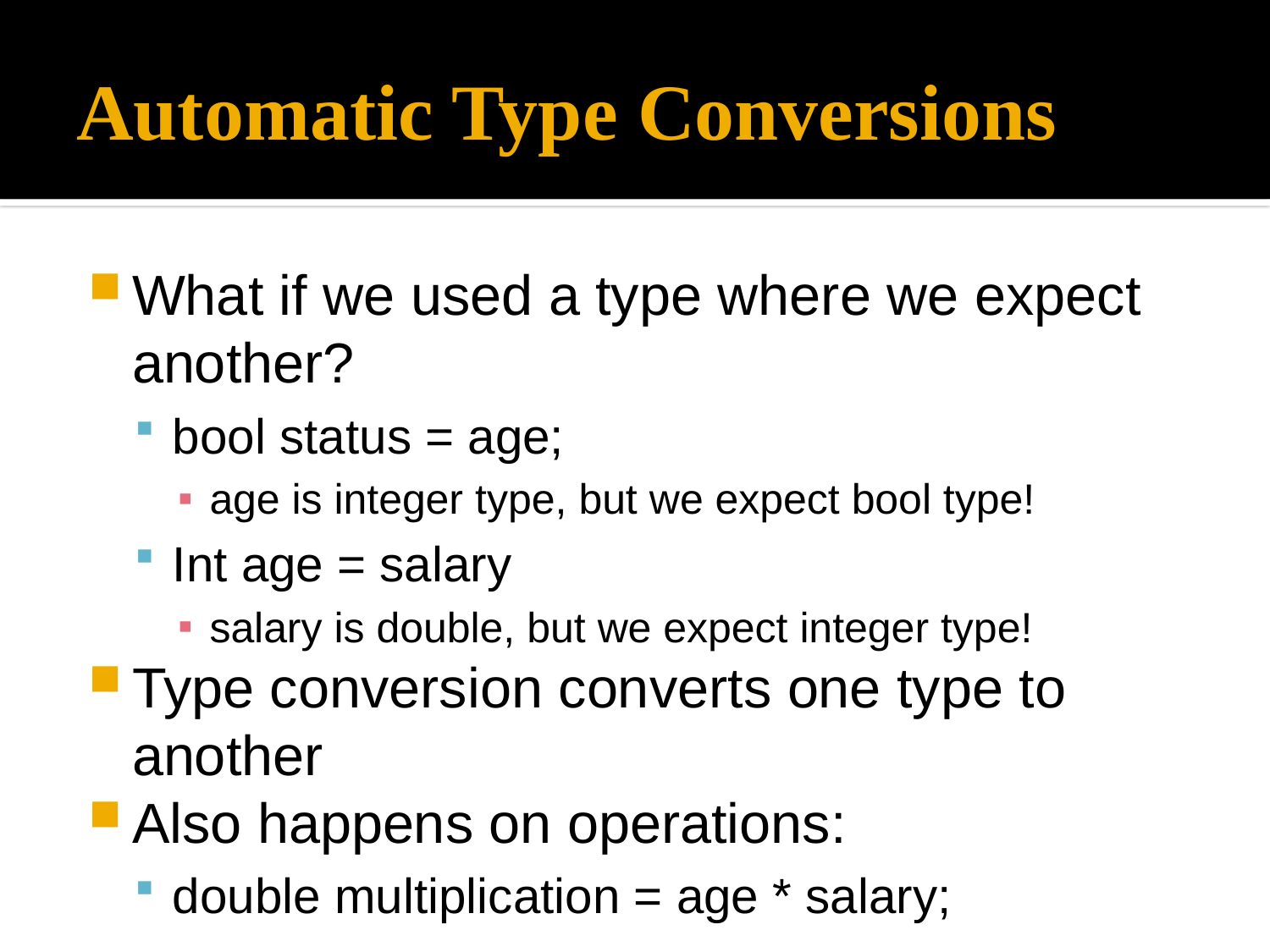

# Automatic Type Conversions
What if we used a type where we expect another?
bool status = age;
age is integer type, but we expect bool type!
Int age = salary
salary is double, but we expect integer type!
Type conversion converts one type to another
Also happens on operations:
double multiplication = age * salary;